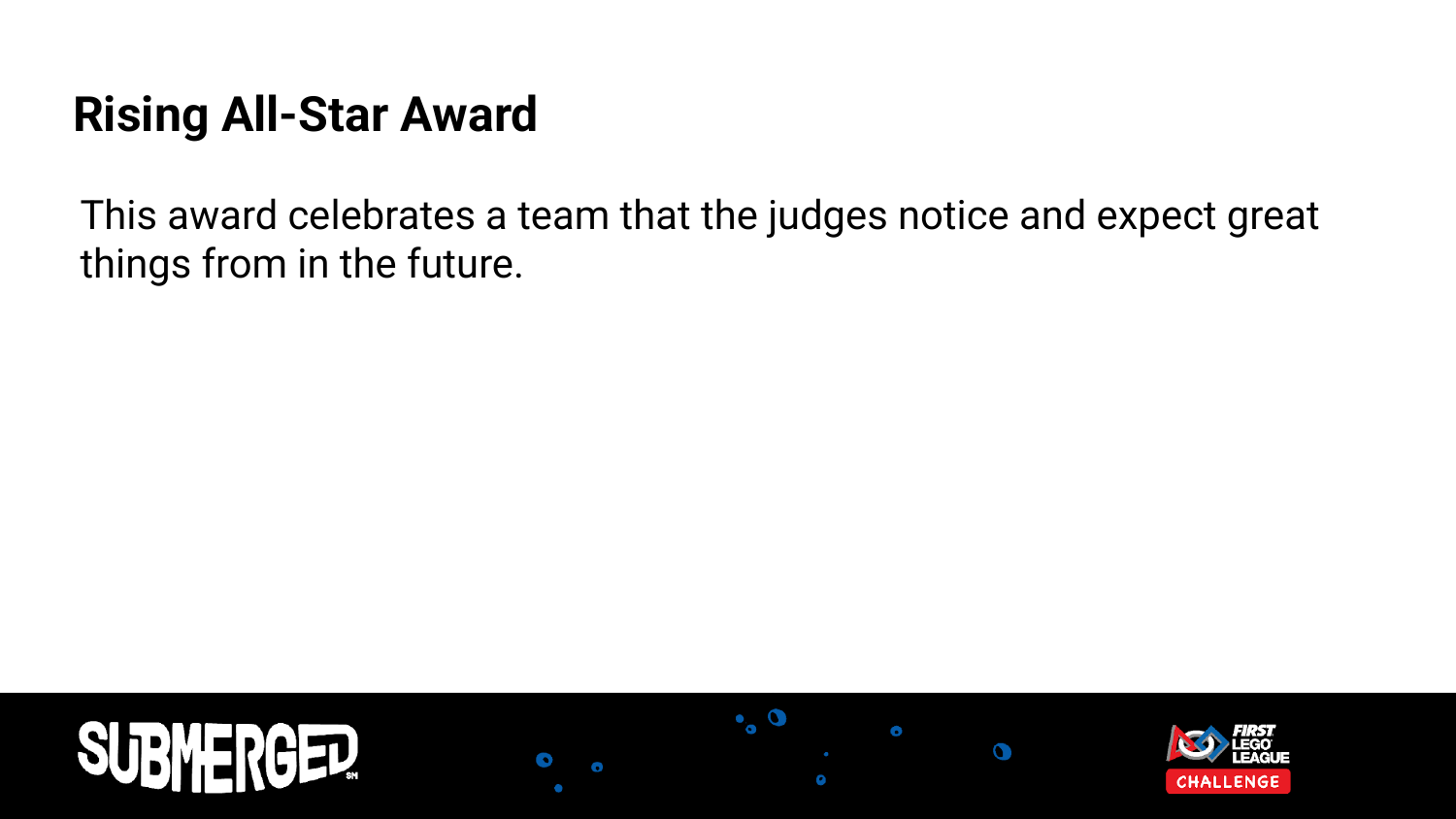

# Rising All-Star Award
This award celebrates a team that the judges notice and expect great things from in the future.